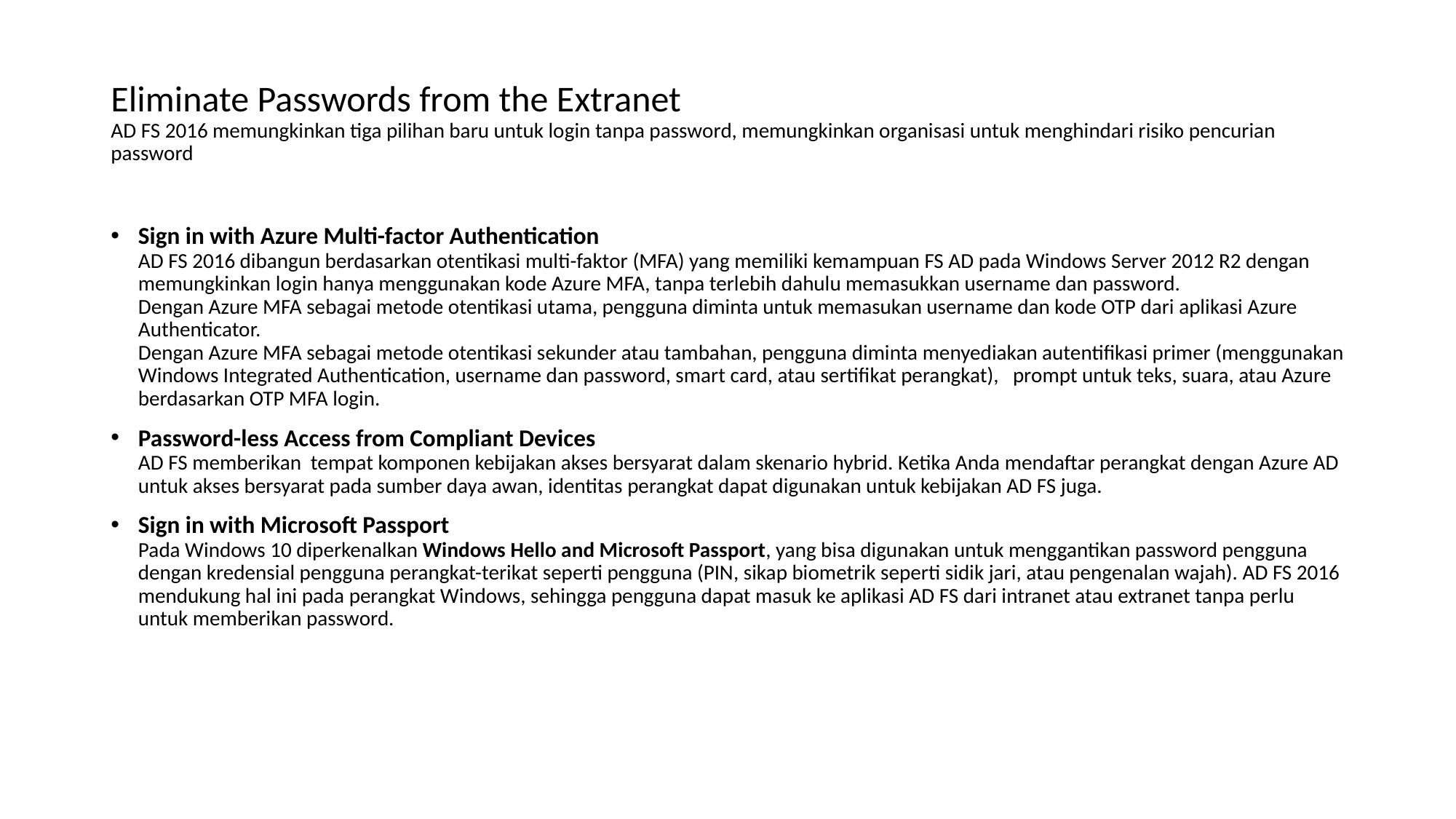

# Eliminate Passwords from the Extranet AD FS 2016 memungkinkan tiga pilihan baru untuk login tanpa password, memungkinkan organisasi untuk menghindari risiko pencurian password
Sign in with Azure Multi-factor Authentication
AD FS 2016 dibangun berdasarkan otentikasi multi-faktor (MFA) yang memiliki kemampuan FS AD pada Windows Server 2012 R2 dengan memungkinkan login hanya menggunakan kode Azure MFA, tanpa terlebih dahulu memasukkan username dan password.
Dengan Azure MFA sebagai metode otentikasi utama, pengguna diminta untuk memasukan username dan kode OTP dari aplikasi Azure Authenticator.
Dengan Azure MFA sebagai metode otentikasi sekunder atau tambahan, pengguna diminta menyediakan autentifikasi primer (menggunakan Windows Integrated Authentication, username dan password, smart card, atau sertifikat perangkat),   prompt untuk teks, suara, atau Azure berdasarkan OTP MFA login.
Password-less Access from Compliant Devices
AD FS memberikan  tempat komponen kebijakan akses bersyarat dalam skenario hybrid. Ketika Anda mendaftar perangkat dengan Azure AD untuk akses bersyarat pada sumber daya awan, identitas perangkat dapat digunakan untuk kebijakan AD FS juga.
Sign in with Microsoft Passport
Pada Windows 10 diperkenalkan Windows Hello and Microsoft Passport, yang bisa digunakan untuk menggantikan password pengguna dengan kredensial pengguna perangkat-terikat seperti pengguna (PIN, sikap biometrik seperti sidik jari, atau pengenalan wajah). AD FS 2016 mendukung hal ini pada perangkat Windows, sehingga pengguna dapat masuk ke aplikasi AD FS dari intranet atau extranet tanpa perlu untuk memberikan password.